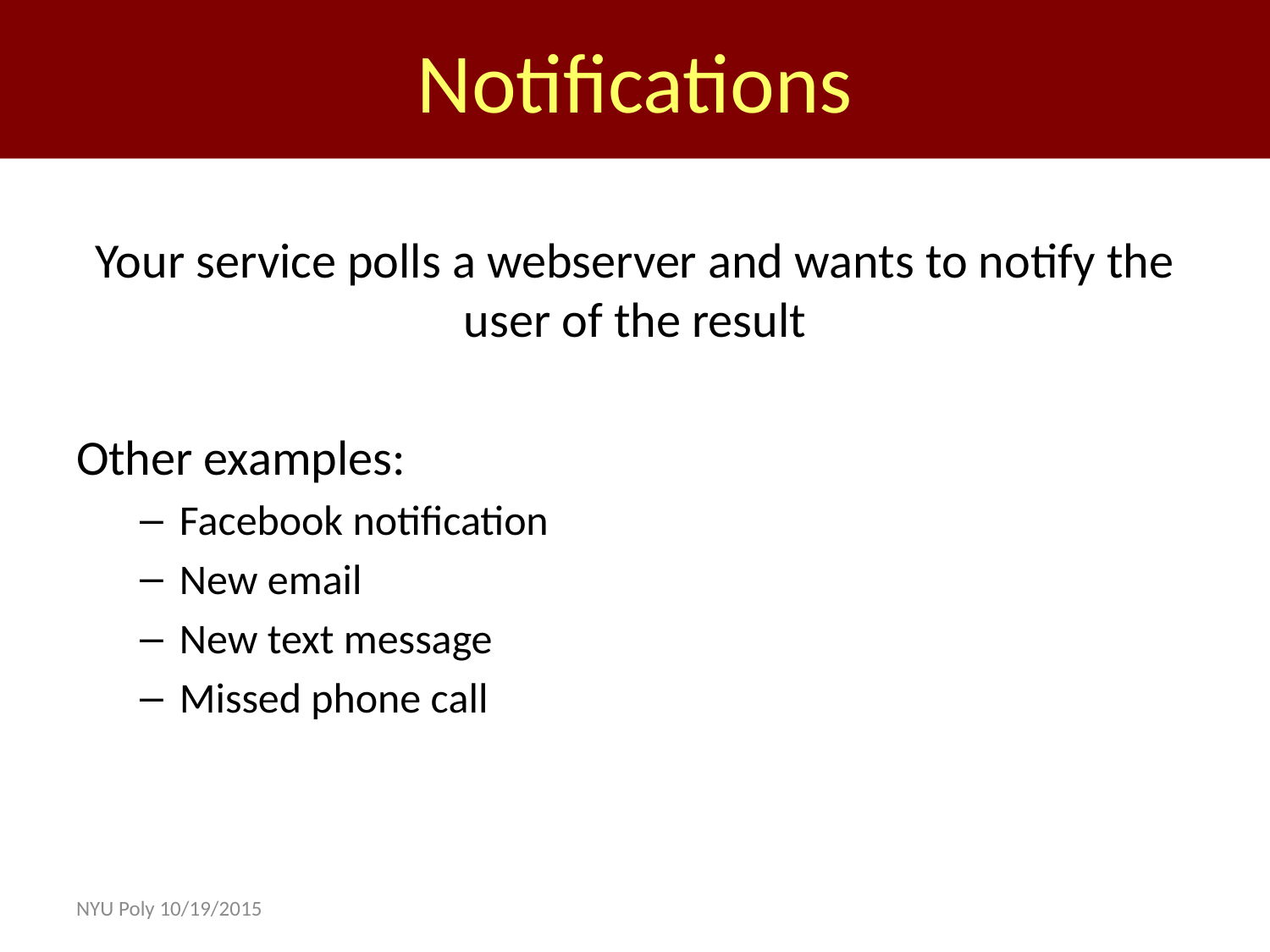

Notifications
Your service polls a webserver and wants to notify the user of the result

Other examples:
Facebook notification
New email
New text message
Missed phone call
NYU Poly 10/19/2015